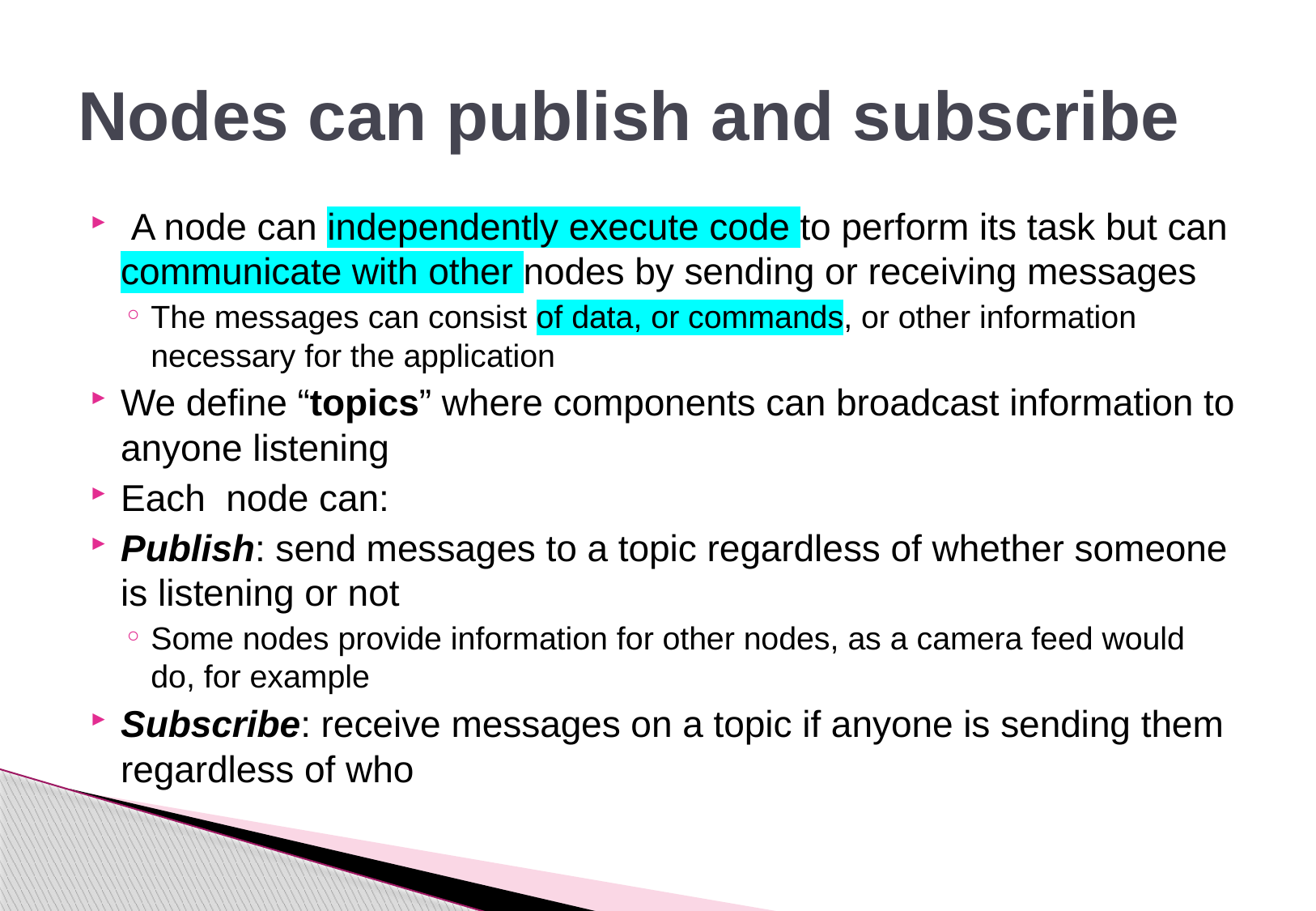

# Nodes can publish and subscribe
 A node can independently execute code to perform its task but can communicate with other nodes by sending or receiving messages
The messages can consist of data, or commands, or other information necessary for the application
We define “topics” where components can broadcast information to anyone listening
Each  node can:
Publish: send messages to a topic regardless of whether someone is listening or not
Some nodes provide information for other nodes, as a camera feed would do, for example
Subscribe: receive messages on a topic if anyone is sending them regardless of who